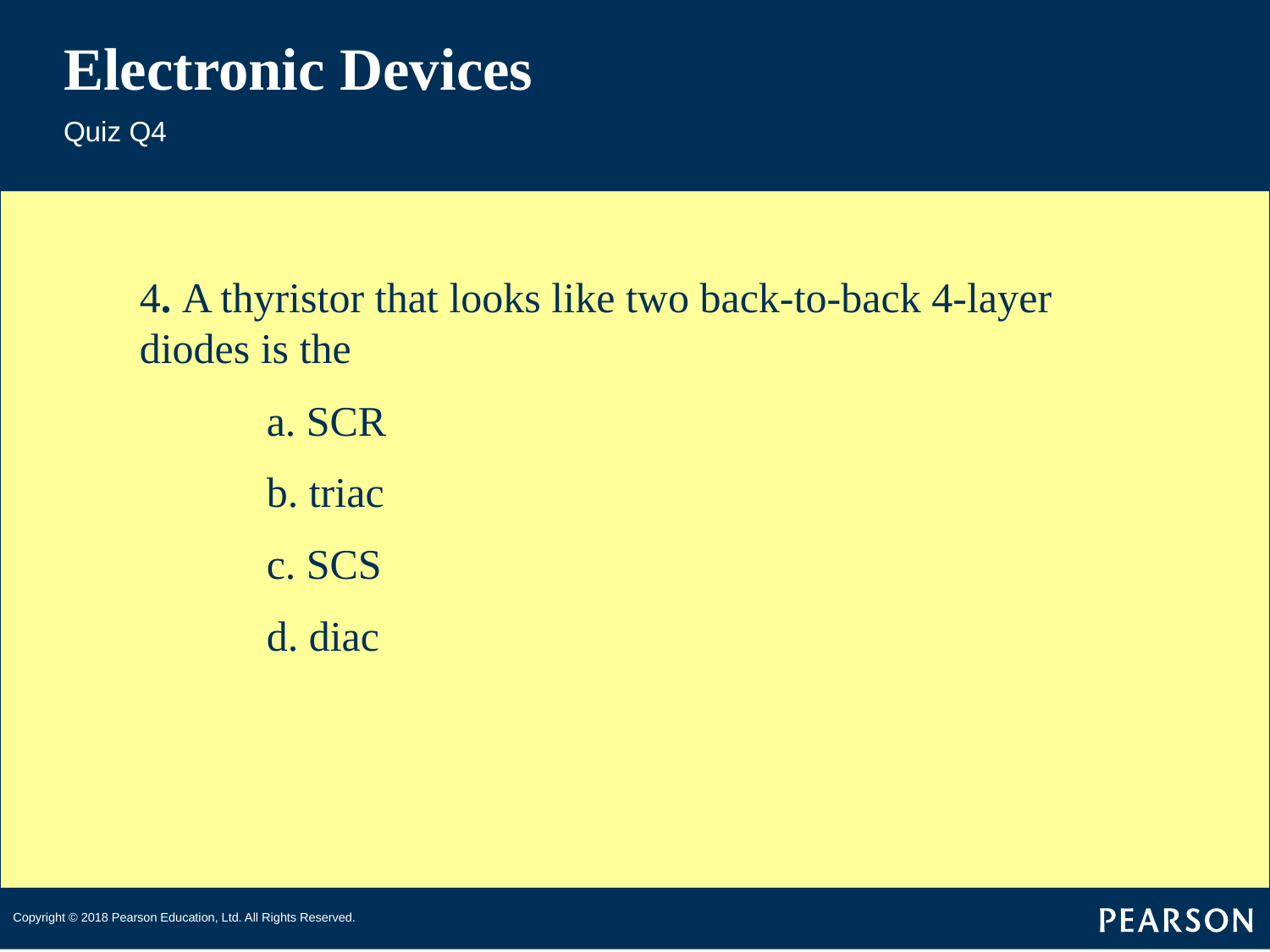

# Electronic Devices
Quiz Q4

4. A thyristor that looks like two back-to-back 4-layer diodes is the
	a. SCR
	b. triac
	c. SCS
	d. diac